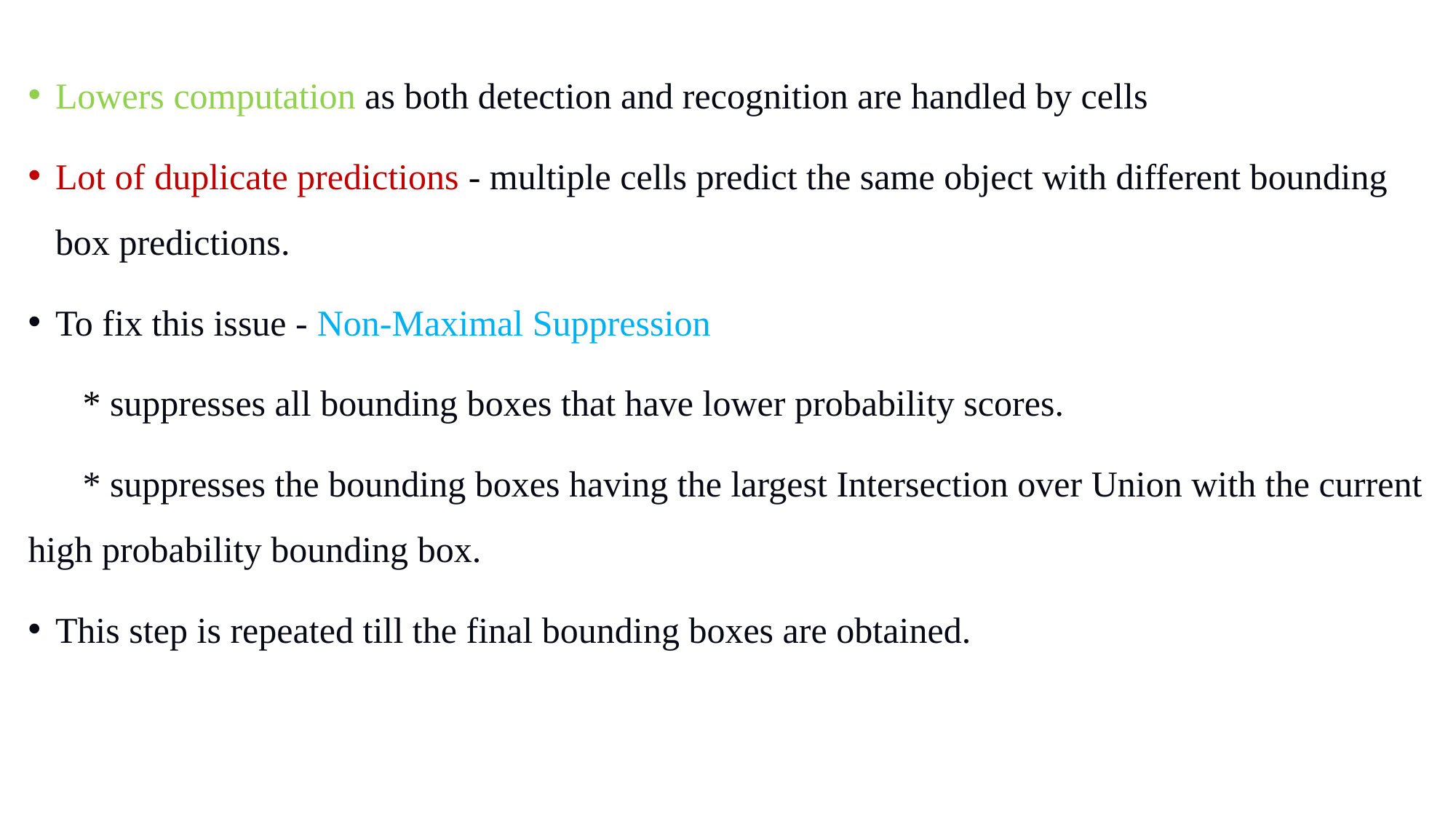

Lowers computation as both detection and recognition are handled by cells
Lot of duplicate predictions - multiple cells predict the same object with different bounding box predictions.
To fix this issue - Non-Maximal Suppression
      * suppresses all bounding boxes that have lower probability scores.
      * suppresses the bounding boxes having the largest Intersection over Union with the current high probability bounding box.
This step is repeated till the final bounding boxes are obtained.